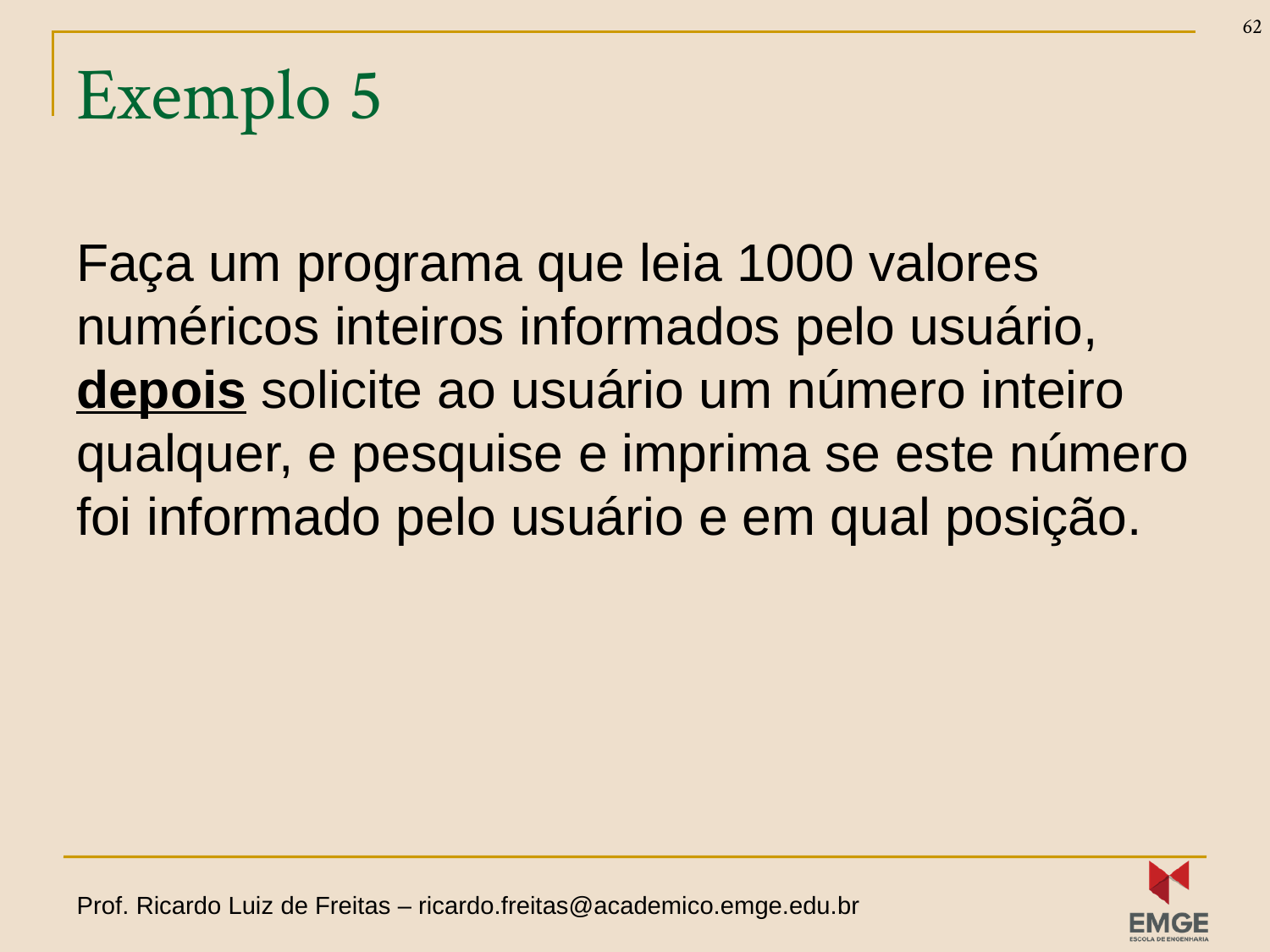

62
# Exemplo 5
Faça um programa que leia 1000 valores numéricos inteiros informados pelo usuário, depois solicite ao usuário um número inteiro qualquer, e pesquise e imprima se este número foi informado pelo usuário e em qual posição.